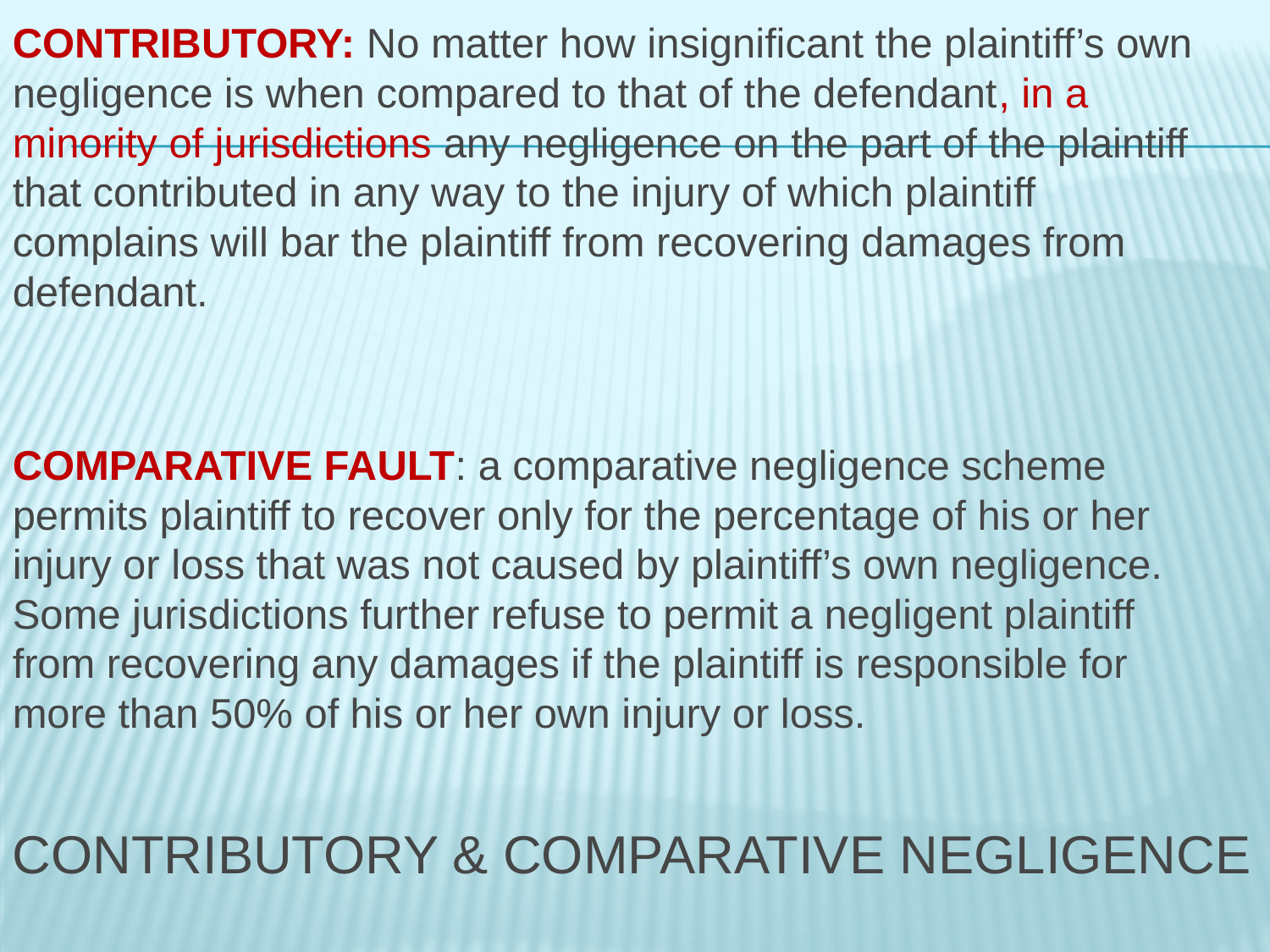

CONTRIBUTORY: No matter how insignificant the plaintiff’s own negligence is when compared to that of the defendant, in a minority of jurisdictions any negligence on the part of the plaintiff that contributed in any way to the injury of which plaintiff complains will bar the plaintiff from recovering damages from defendant.

COMPARATIVE FAULT: a comparative negligence scheme permits plaintiff to recover only for the percentage of his or her injury or loss that was not caused by plaintiff’s own negligence. Some jurisdictions further refuse to permit a negligent plaintiff from recovering any damages if the plaintiff is responsible for more than 50% of his or her own injury or loss.

# CONTRIBUTORY & COMPARATIVE NEGLIGENCE